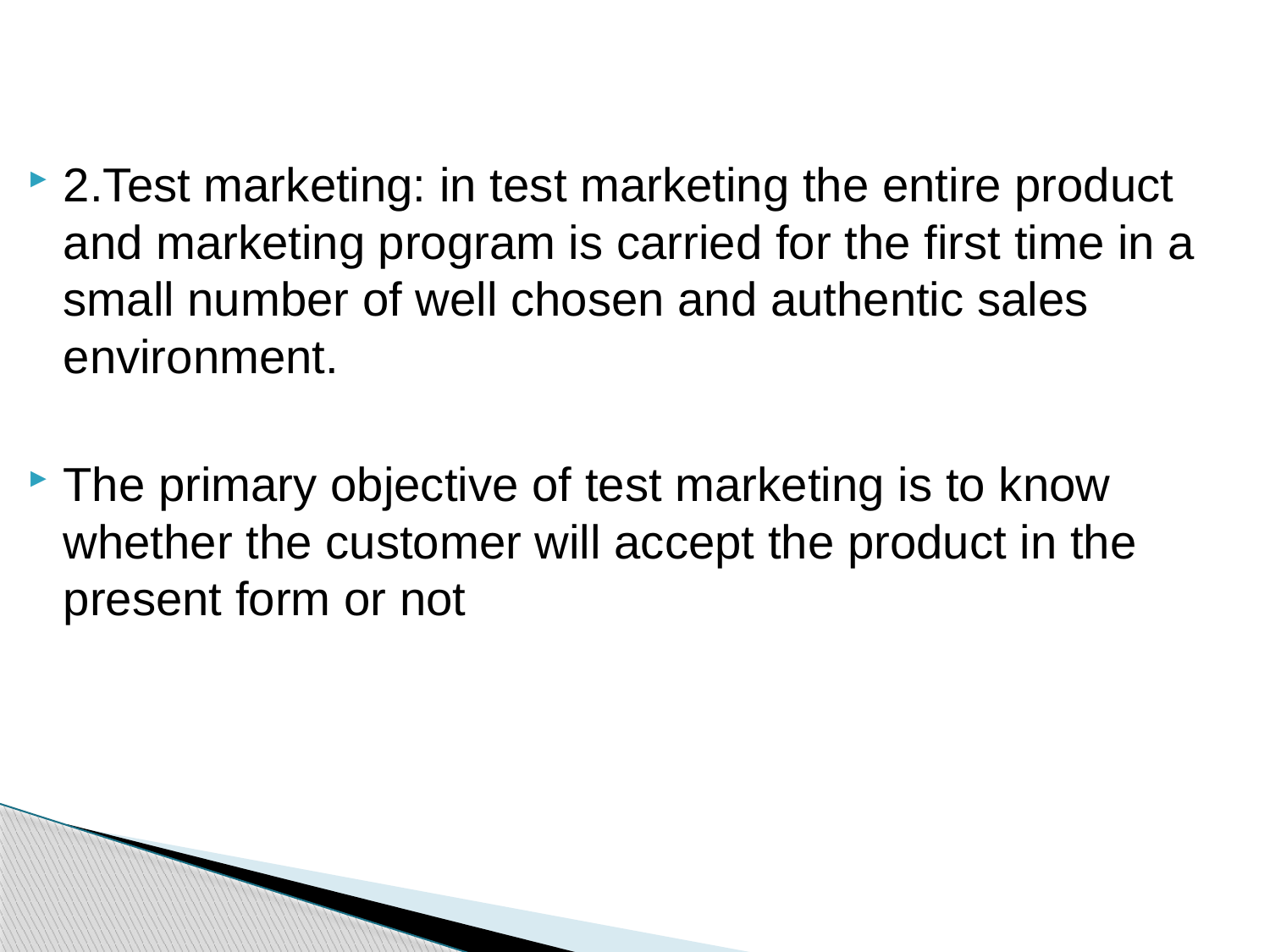

2.Test marketing: in test marketing the entire product and marketing program is carried for the first time in a small number of well chosen and authentic sales environment.

The primary objective of test marketing is to know whether the customer will accept the product in the present form or not